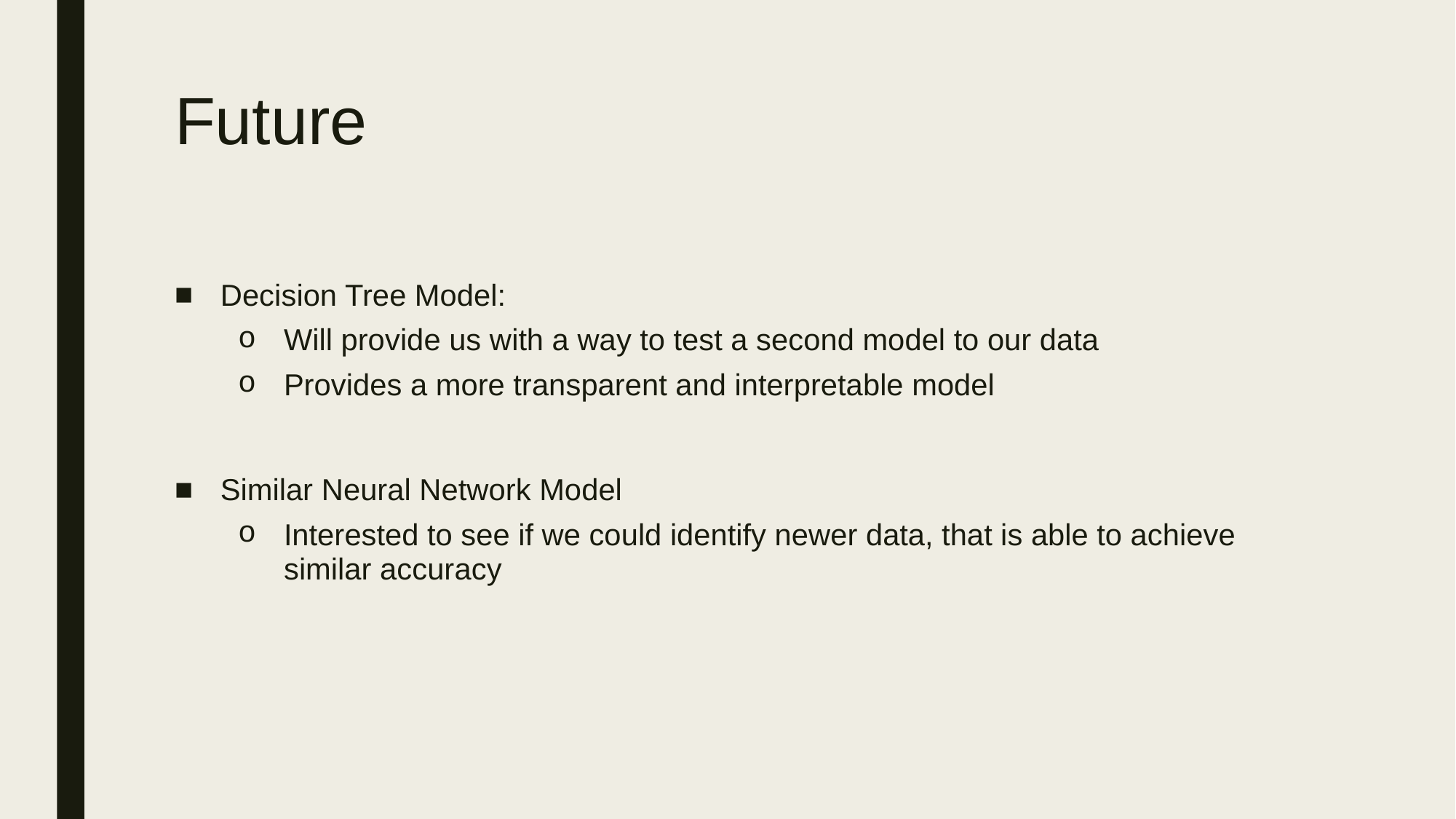

# Future
Decision Tree Model:
Will provide us with a way to test a second model to our data
Provides a more transparent and interpretable model

Similar Neural Network Model
Interested to see if we could identify newer data, that is able to achieve similar accuracy